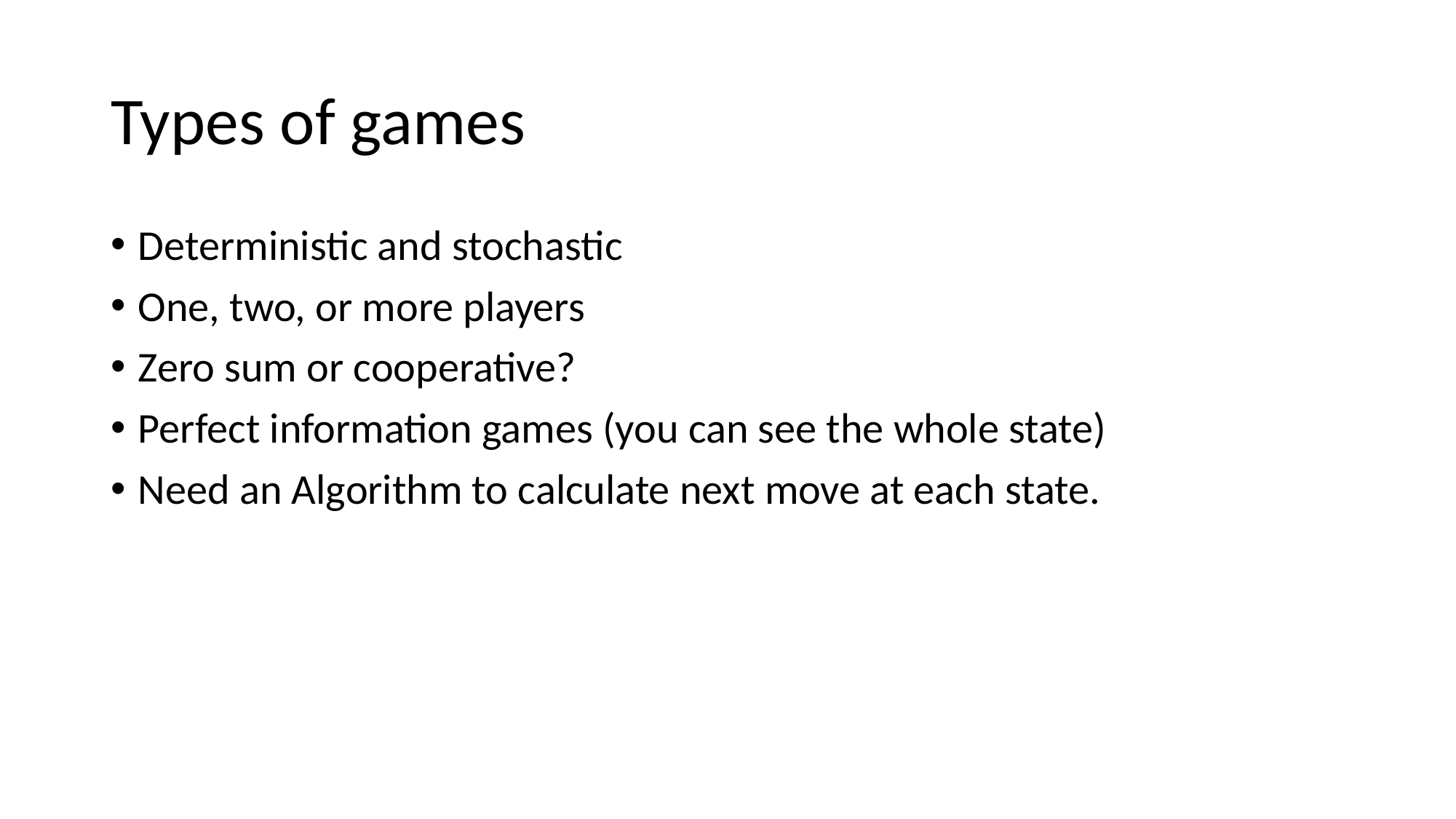

# Types of games
Deterministic and stochastic
One, two, or more players
Zero sum or cooperative?
Perfect information games (you can see the whole state)
Need an Algorithm to calculate next move at each state.